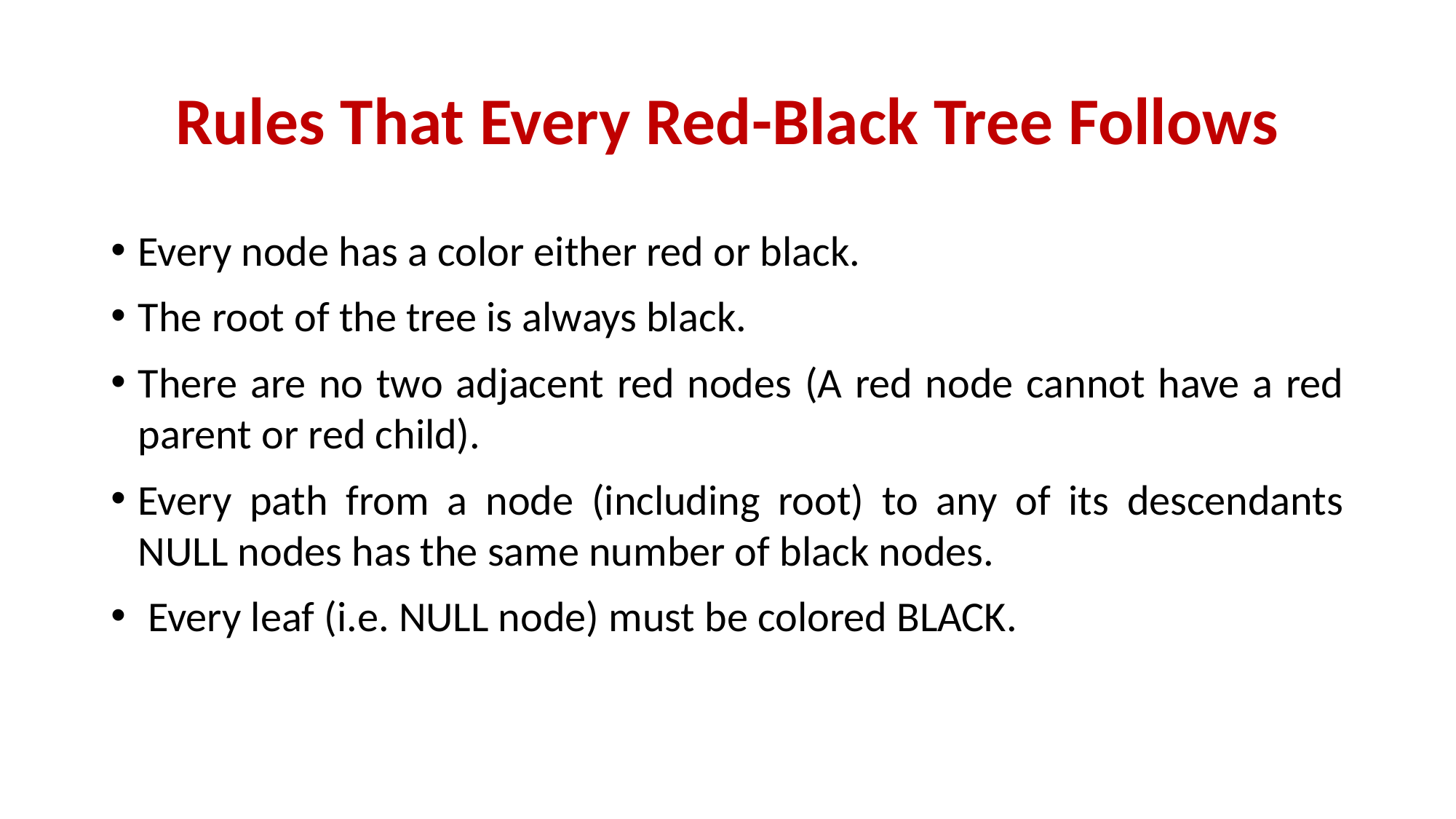

# Rules That Every Red-Black Tree Follows
Every node has a color either red or black.
The root of the tree is always black.
There are no two adjacent red nodes (A red node cannot have a red parent or red child).
Every path from a node (including root) to any of its descendants NULL nodes has the same number of black nodes.
 Every leaf (i.e. NULL node) must be colored BLACK.